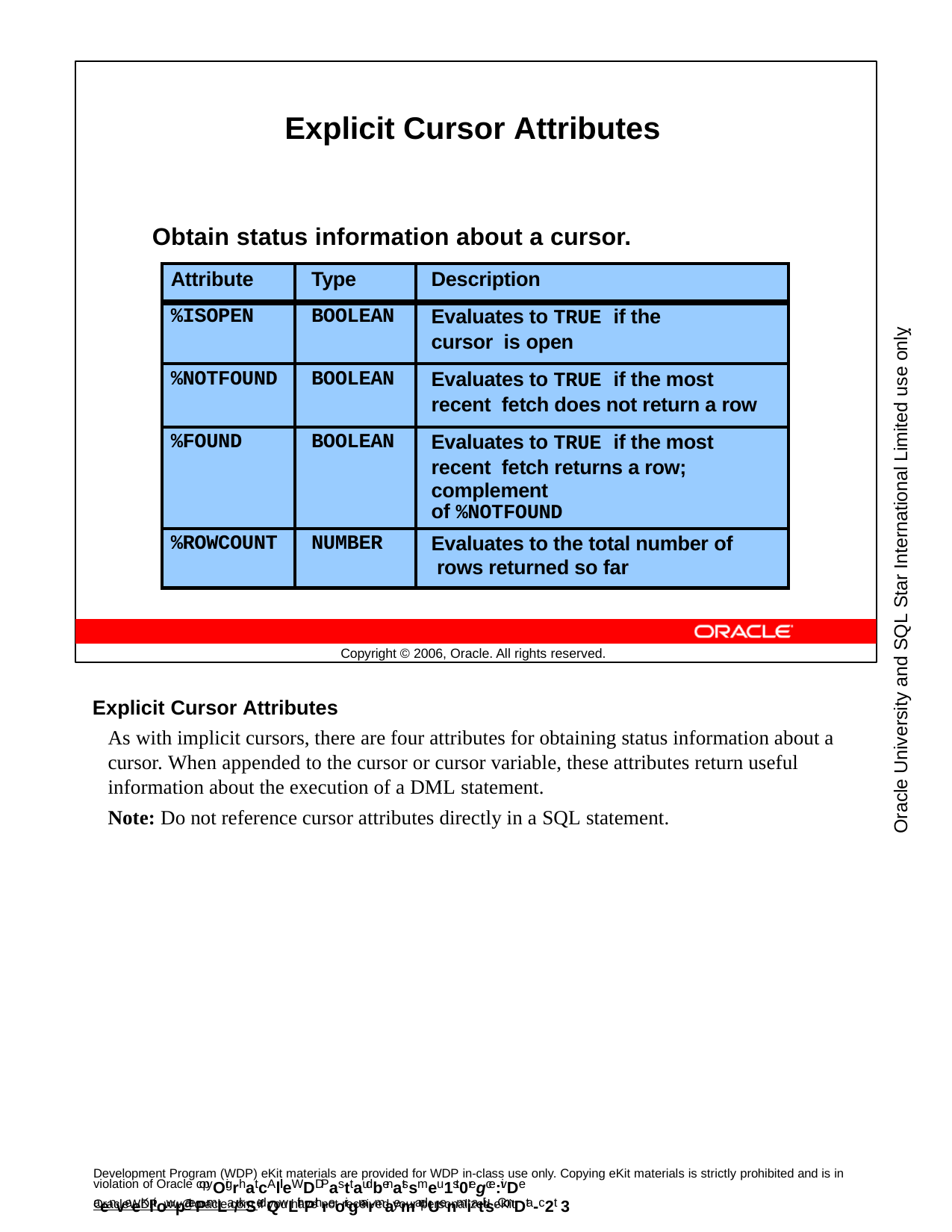

Explicit Cursor Attributes
Obtain status information about a cursor.
| Attribute | Type | Description |
| --- | --- | --- |
| %ISOPEN | BOOLEAN | Evaluates to TRUE if the cursor is open |
| %NOTFOUND | BOOLEAN | Evaluates to TRUE if the most recent fetch does not return a row |
| %FOUND | BOOLEAN | Evaluates to TRUE if the most recent fetch returns a row; complement of %NOTFOUND |
| %ROWCOUNT | NUMBER | Evaluates to the total number of rows returned so far |
Oracle University and SQL Star International Limited use onlyฺ
Copyright © 2006, Oracle. All rights reserved.
Explicit Cursor Attributes
As with implicit cursors, there are four attributes for obtaining status information about a  cursor. When appended to the cursor or cursor variable, these attributes return useful  information about the execution of a DML statement.
Note: Do not reference cursor attributes directly in a SQL statement.
Development Program (WDP) eKit materials are provided for WDP in-class use only. Copying eKit materials is strictly prohibited and is in
violation of Oracle copyOrigrhat.cAllleWDDPasttaudbenatssmeu1st0regce:ivDe aenveeKlitowpatePrmLa/rkSedQwLithPthreoir gnarmaemandUenmiatils. ConDta-c2t 3
OracleWDP_ww@oracle.com if you have not received your personalized eKit.